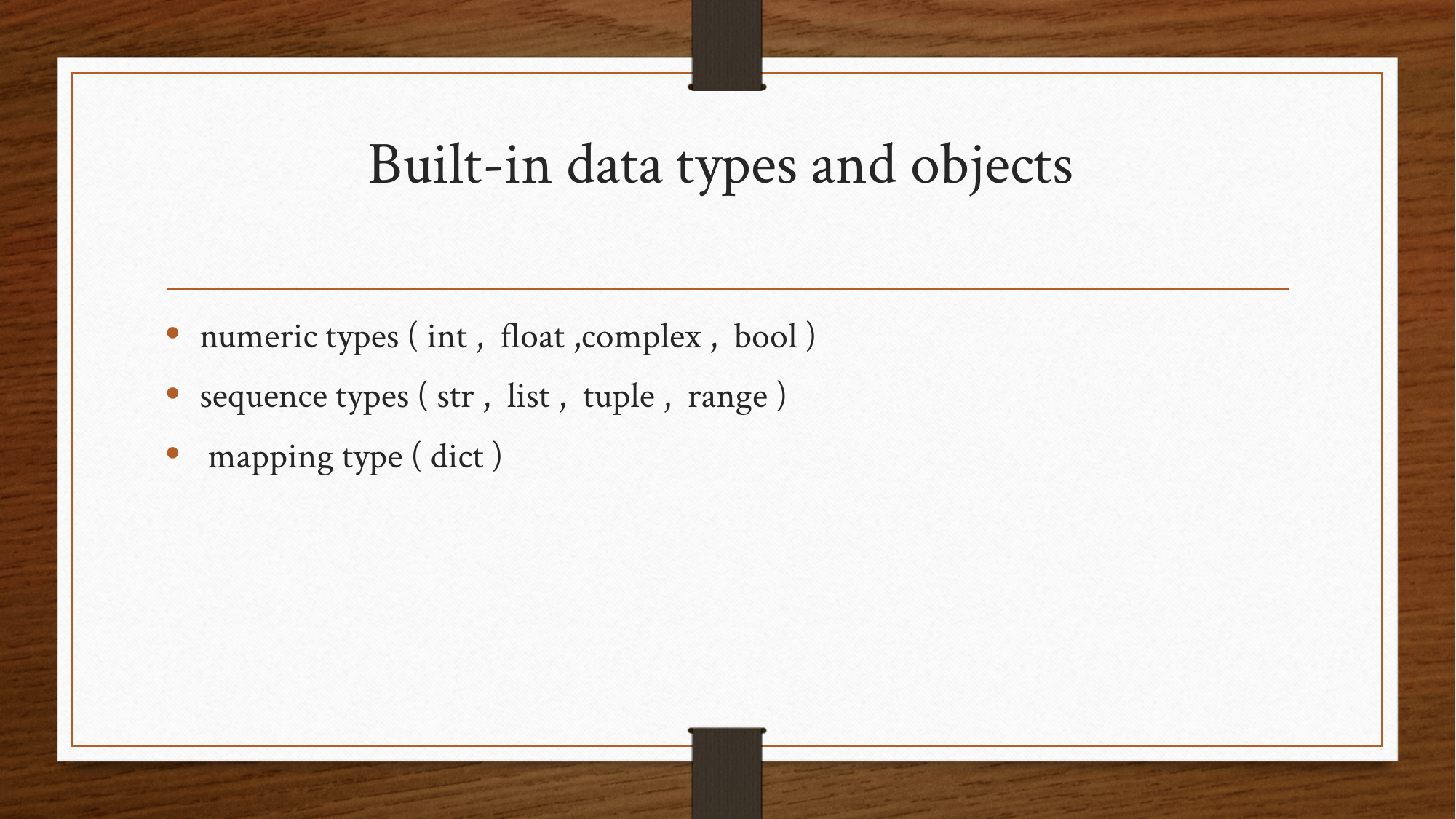

# Built-in data types and objects
numeric types ( int ,  float ,complex ,  bool )
sequence types ( str ,  list ,  tuple ,  range )
 mapping type ( dict )